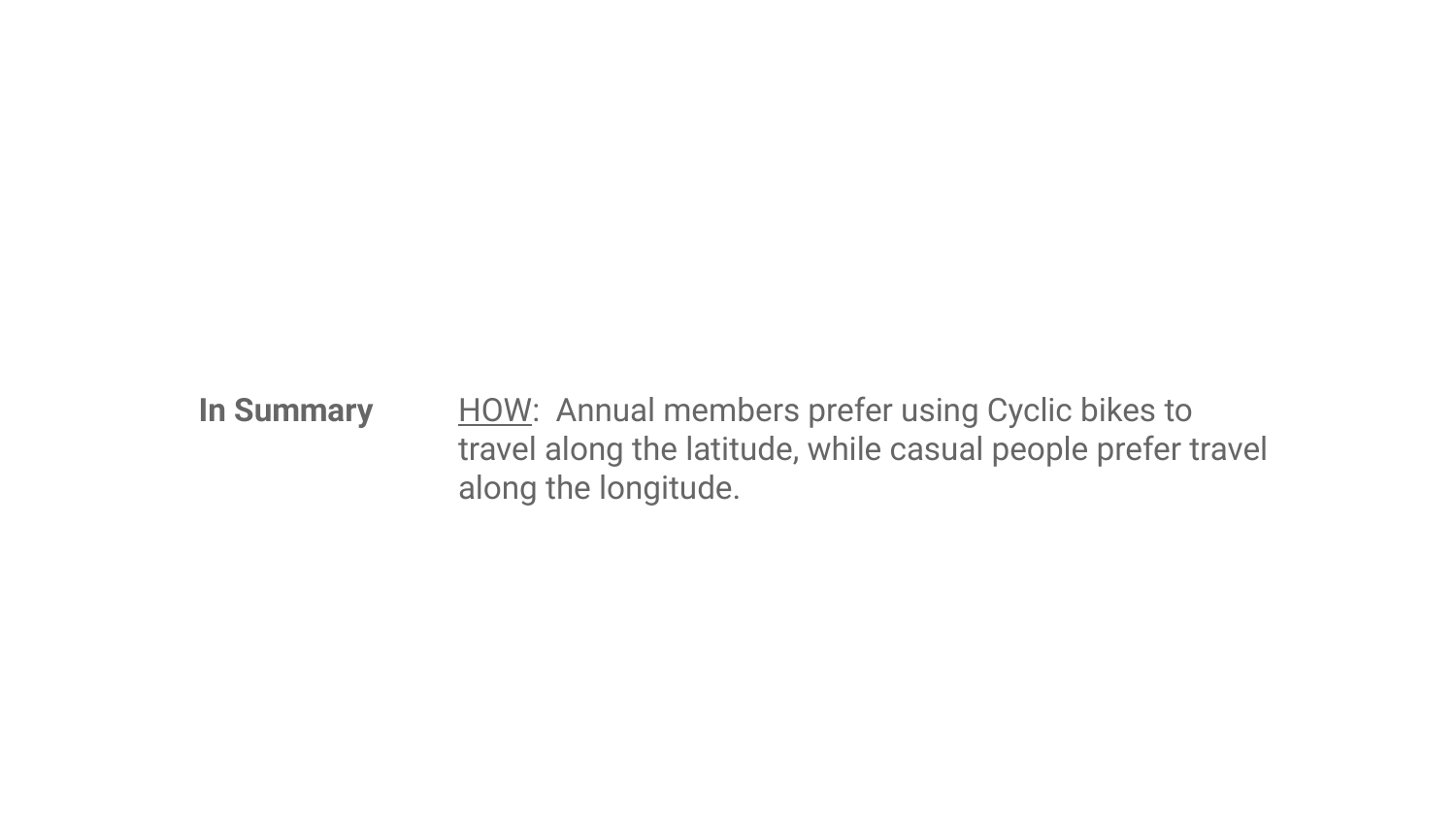

# In Summary

HOW:  Annual members prefer using Cyclic bikes to travel along the latitude, while casual people prefer travel along the longitude.